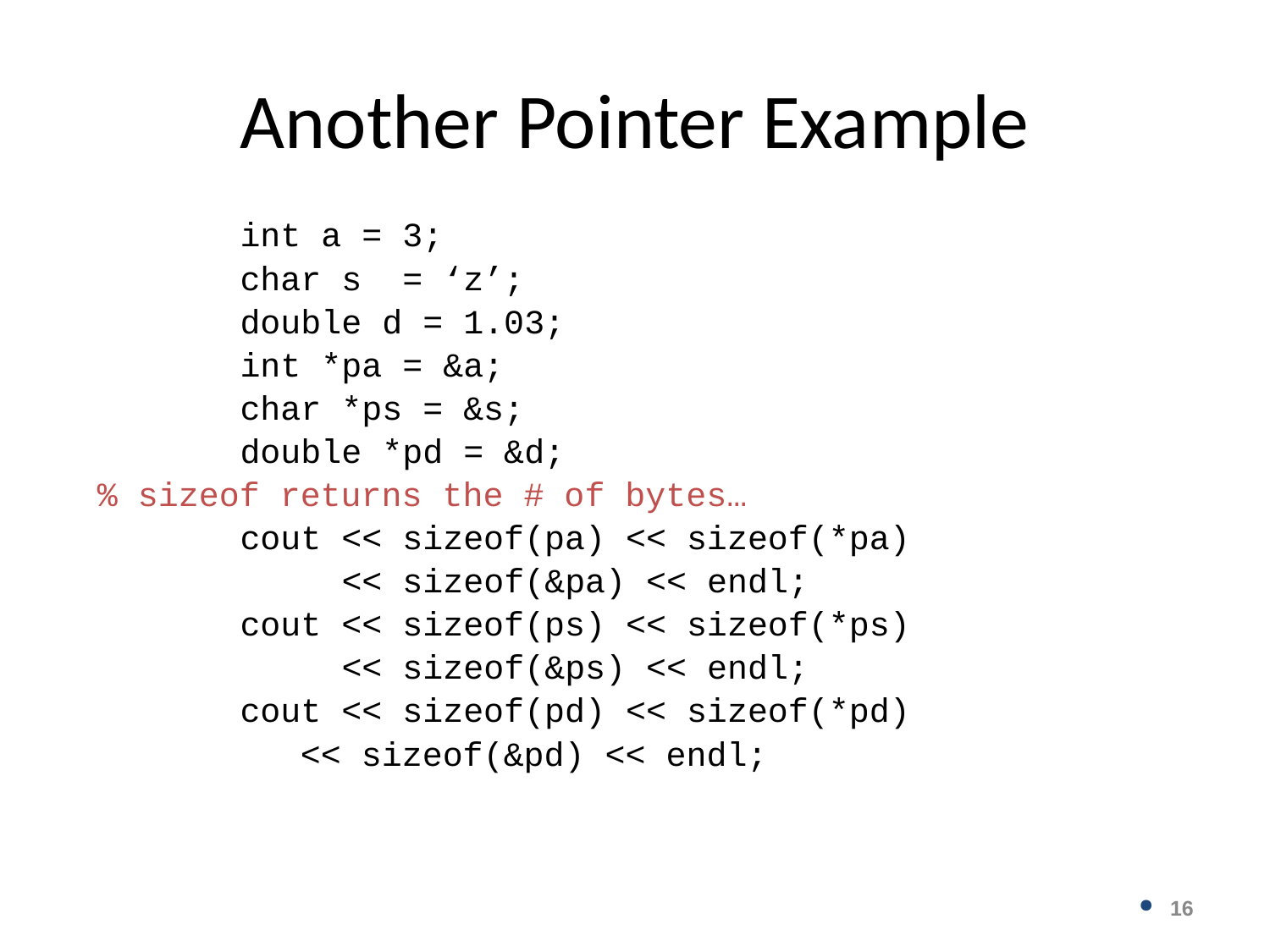

# Another Pointer Example
		int a = 3;
		char s  = ‘z’;
		double d = 1.03;
		int *pa = &a;
		char *ps = &s;
		double *pd = &d;
% sizeof returns the # of bytes…
		cout << sizeof(pa) << sizeof(*pa)
		     << sizeof(&pa) << endl;
		cout << sizeof(ps) << sizeof(*ps)
		     << sizeof(&ps) << endl;
		cout << sizeof(pd) << sizeof(*pd)
          << sizeof(&pd) << endl;

16